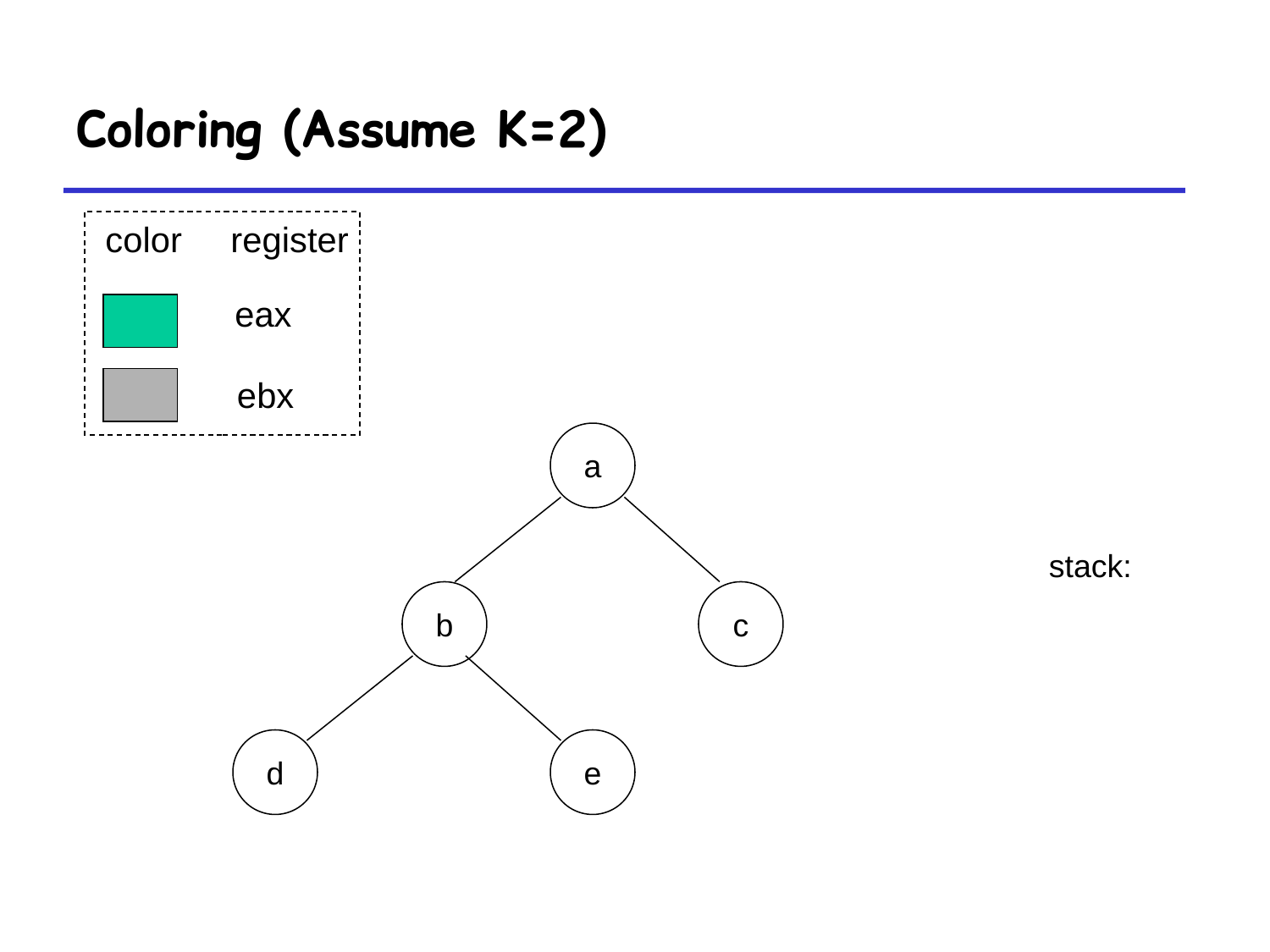

# Coloring (Assume K=2)

color     register
eax

ebx

a

stack:
b
c

d
e

15